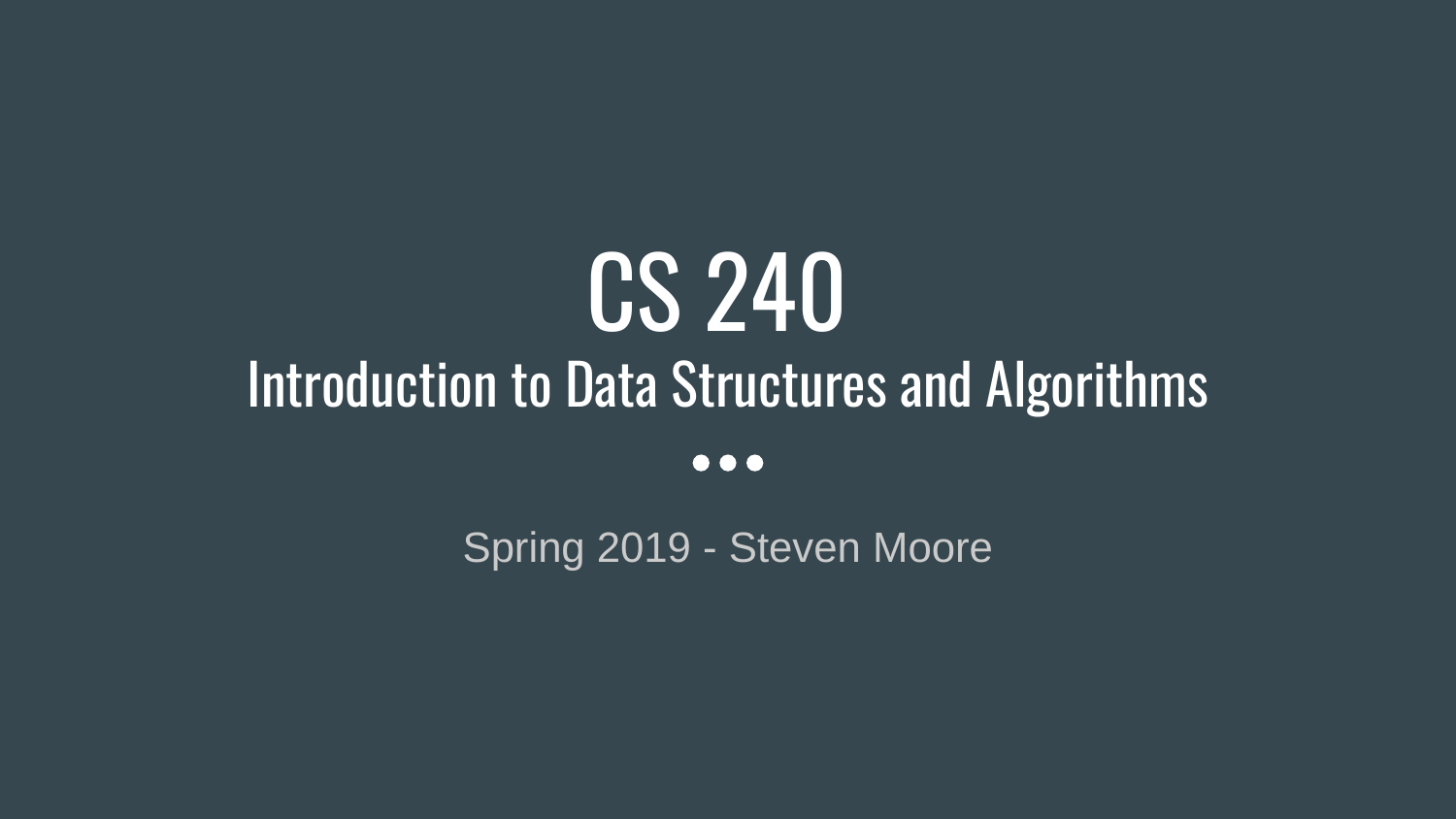

# CS 240
Introduction to Data Structures and Algorithms
Spring 2019 - Steven Moore